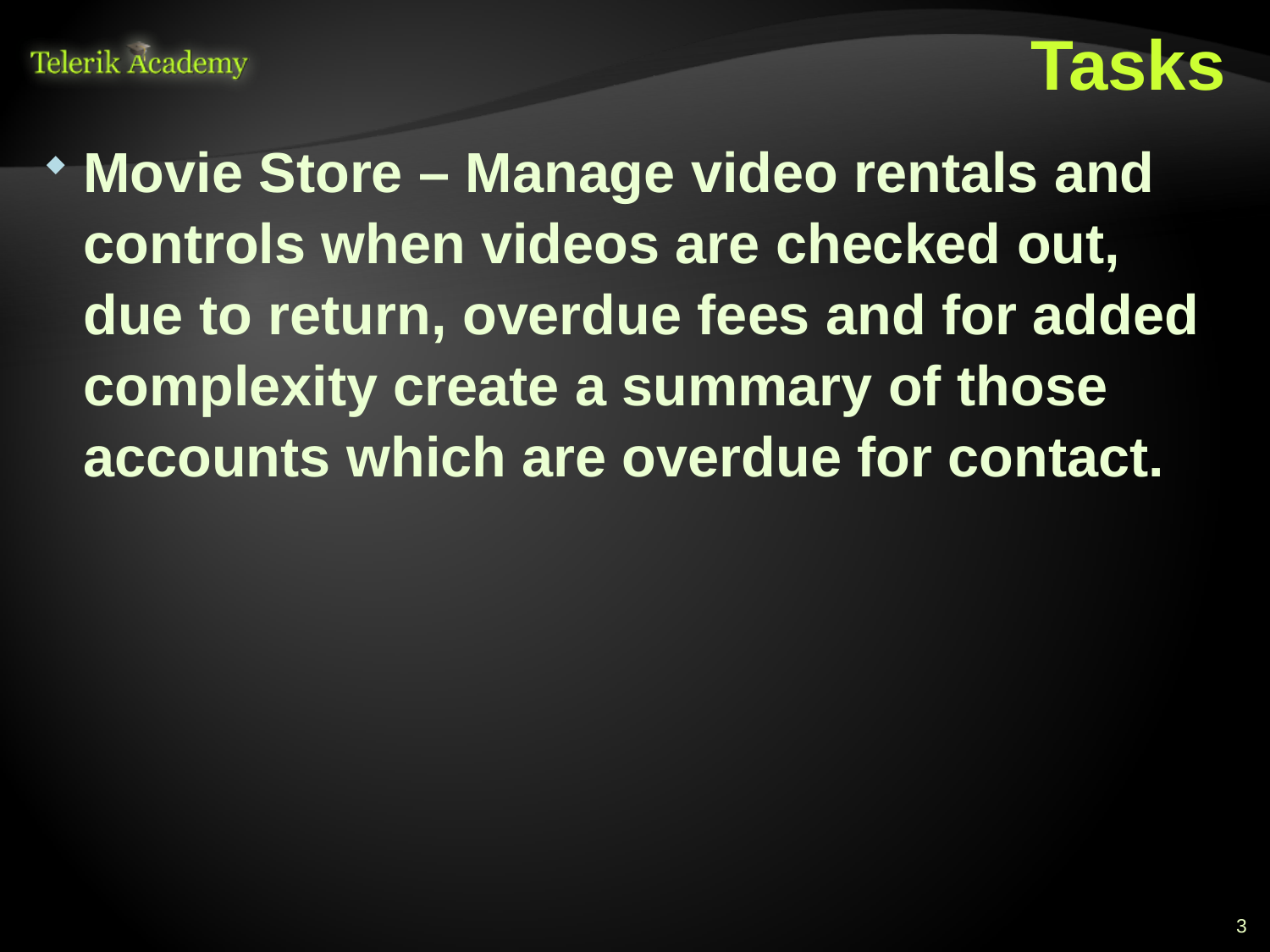

# Tasks
Movie Store – Manage video rentals and controls when videos are checked out, due to return, overdue fees and for added complexity create a summary of those accounts which are overdue for contact.
3